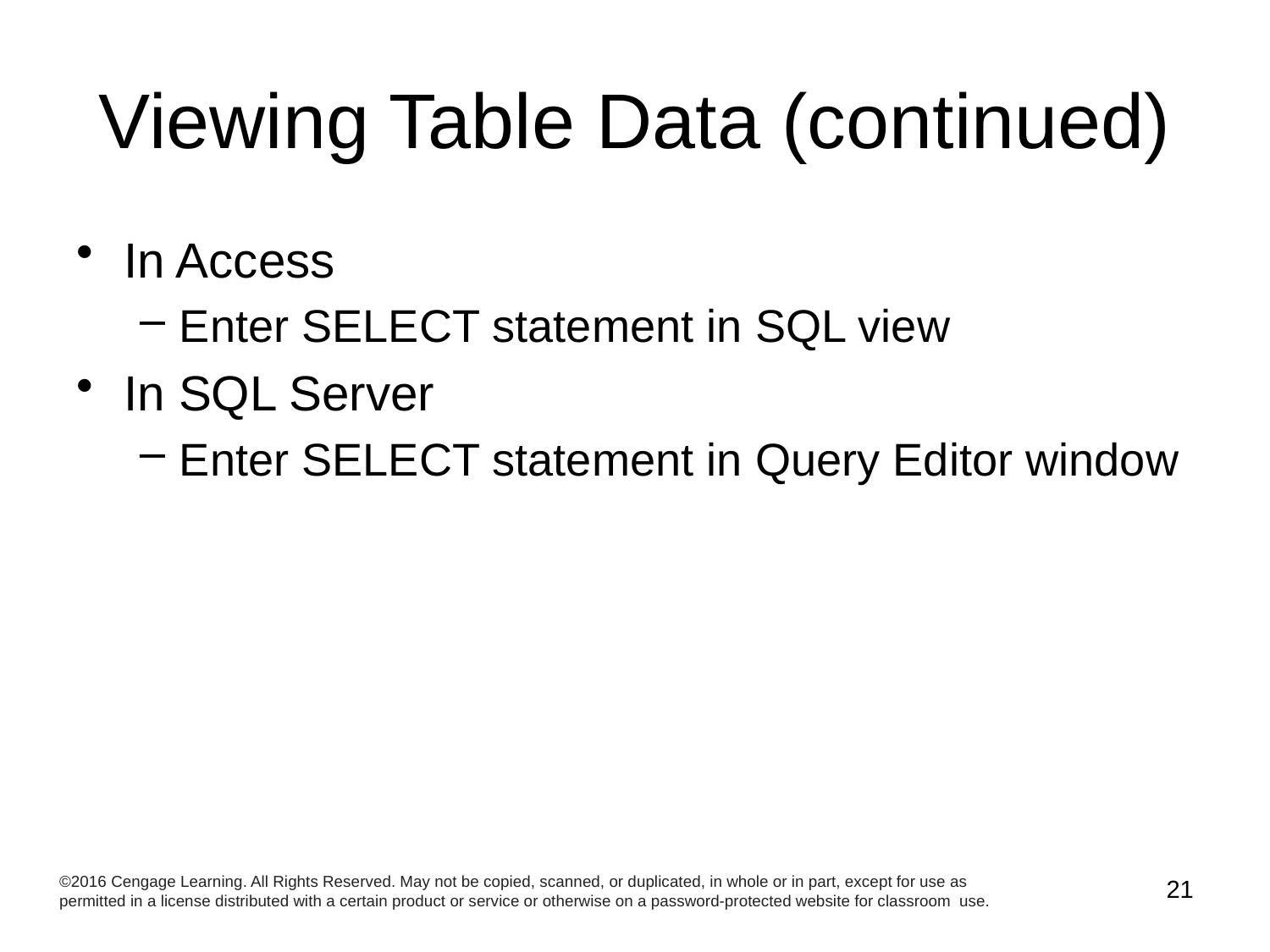

# Viewing Table Data (continued)
In Access
Enter SELECT statement in SQL view
In SQL Server
Enter SELECT statement in Query Editor window

©2016 Cengage Learning. All Rights Reserved. May not be copied, scanned, or duplicated, in whole or in part, except for use as permitted in a license distributed with a certain product or service or otherwise on a password-protected website for classroom  use.
21